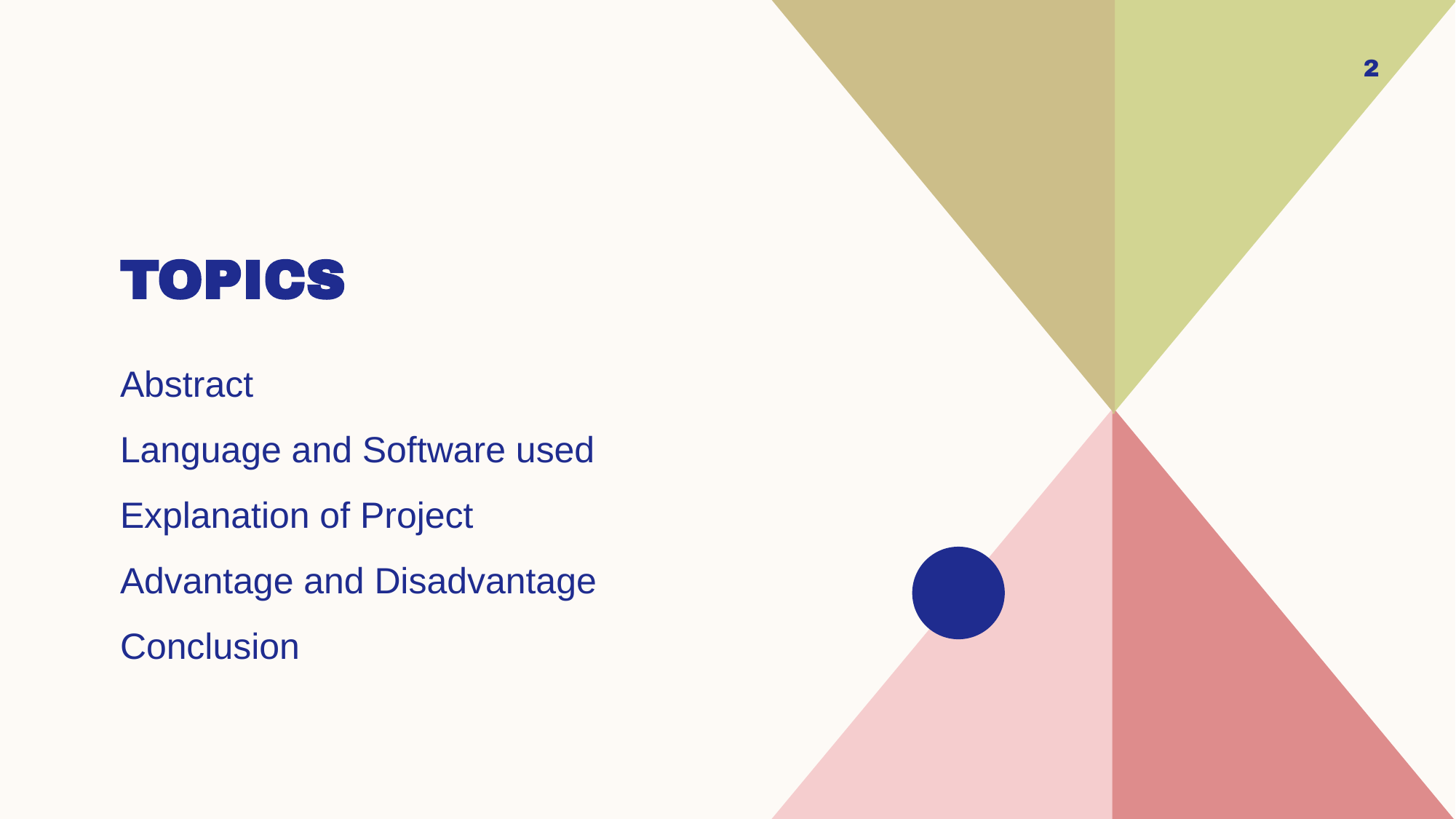

2
# Topics
Abstract
Language and Software used
Explanation of Project
Advantage and Disadvantage
Conclusion